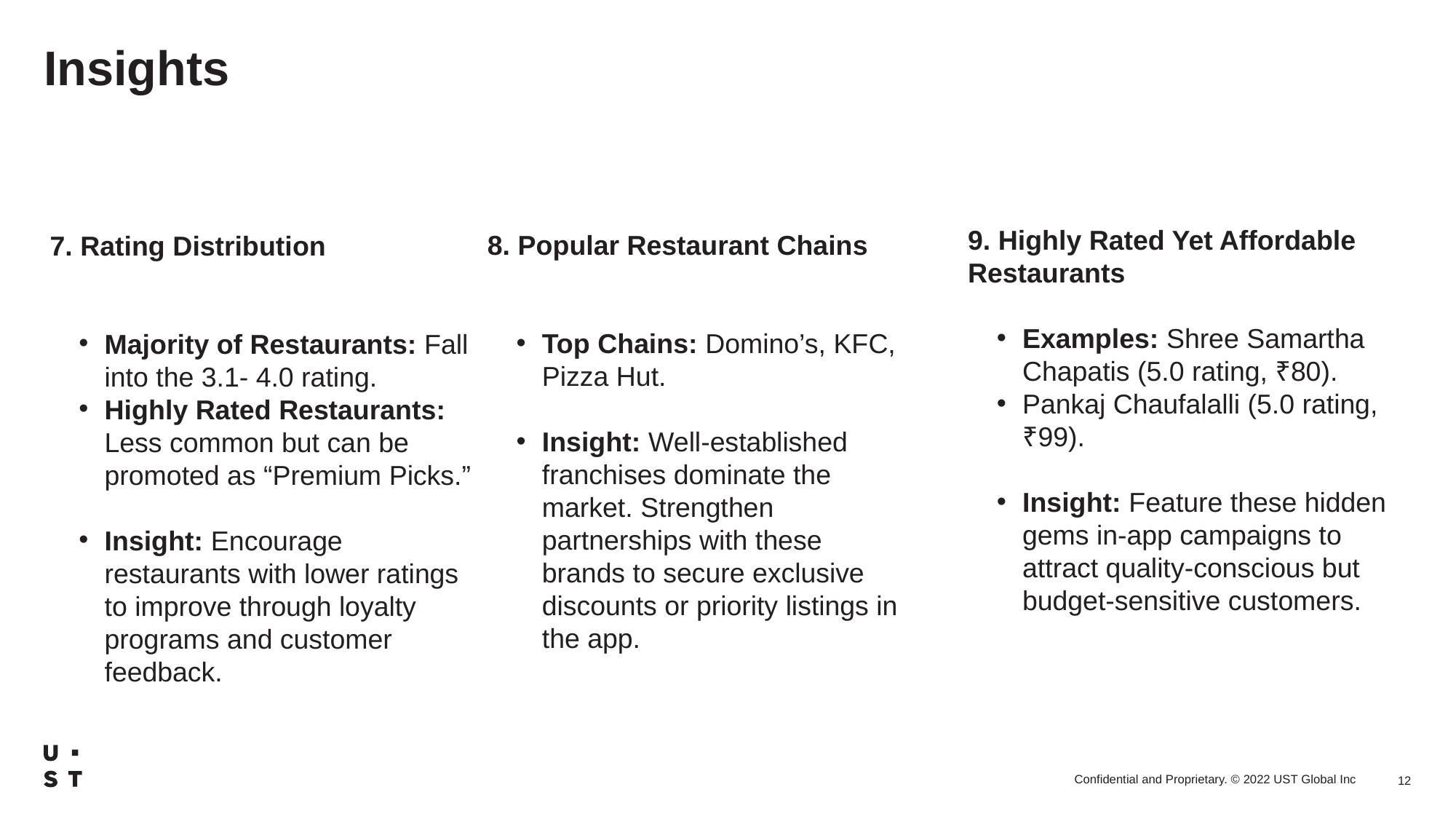

# Insights
9. Highly Rated Yet Affordable Restaurants

Examples: Shree Samartha Chapatis (5.0 rating, ₹80).
Pankaj Chaufalalli (5.0 rating, ₹99).

Insight: Feature these hidden gems in-app campaigns to attract quality-conscious but budget-sensitive customers.
7. Rating Distribution

Majority of Restaurants: Fall into the 3.1- 4.0 rating.
Highly Rated Restaurants: Less common but can be promoted as “Premium Picks.”

Insight: Encourage restaurants with lower ratings to improve through loyalty programs and customer feedback.

8. Popular Restaurant Chains

Top Chains: Domino’s, KFC, Pizza Hut.

Insight: Well-established franchises dominate the market. Strengthen partnerships with these brands to secure exclusive discounts or priority listings in the app.